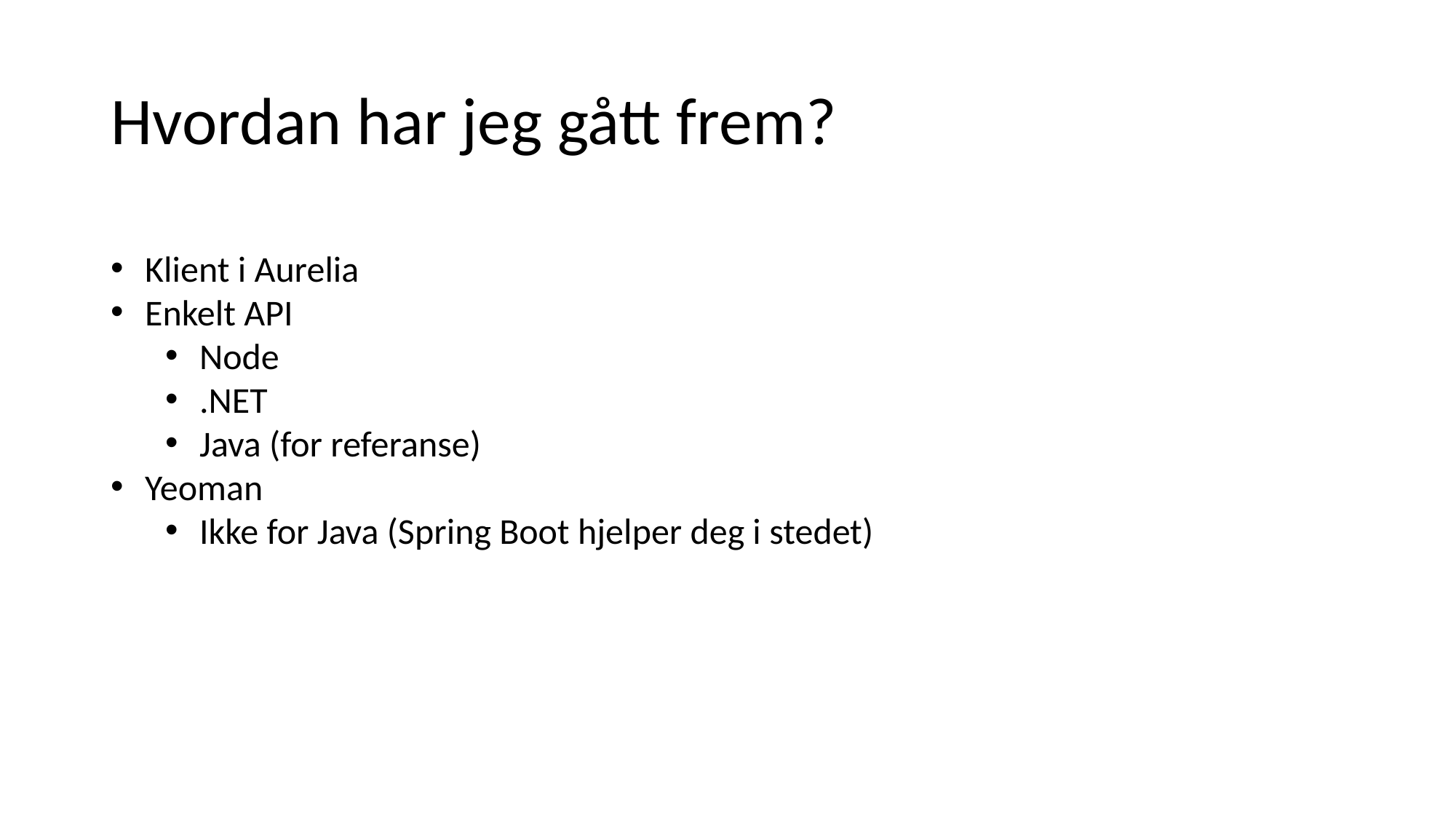

# Hvordan har jeg gått frem?
Klient i Aurelia
Enkelt API
Node
.NET
Java (for referanse)
Yeoman
Ikke for Java (Spring Boot hjelper deg i stedet)